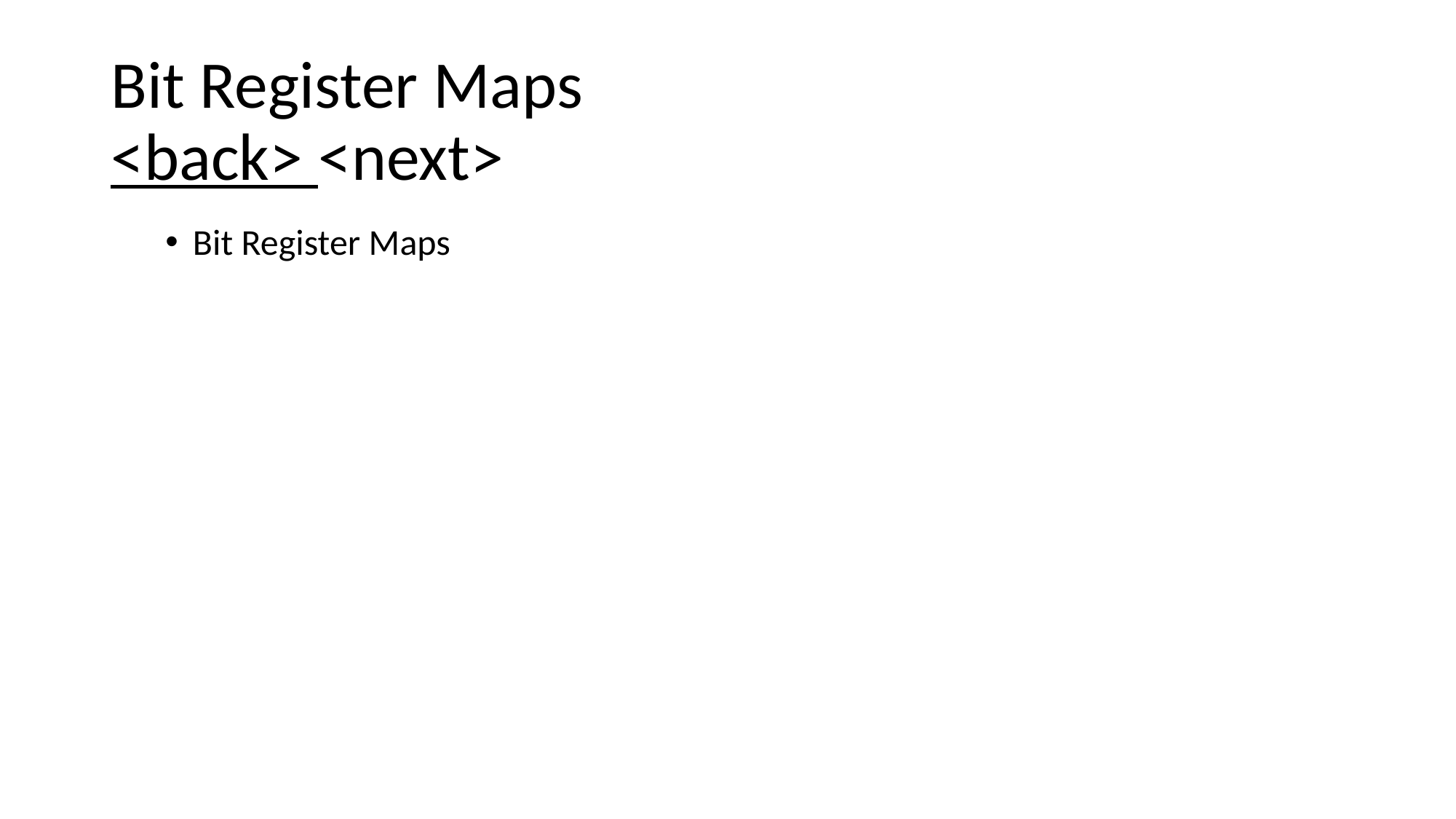

# Bit Register Maps <back> <next>
Bit Register Maps